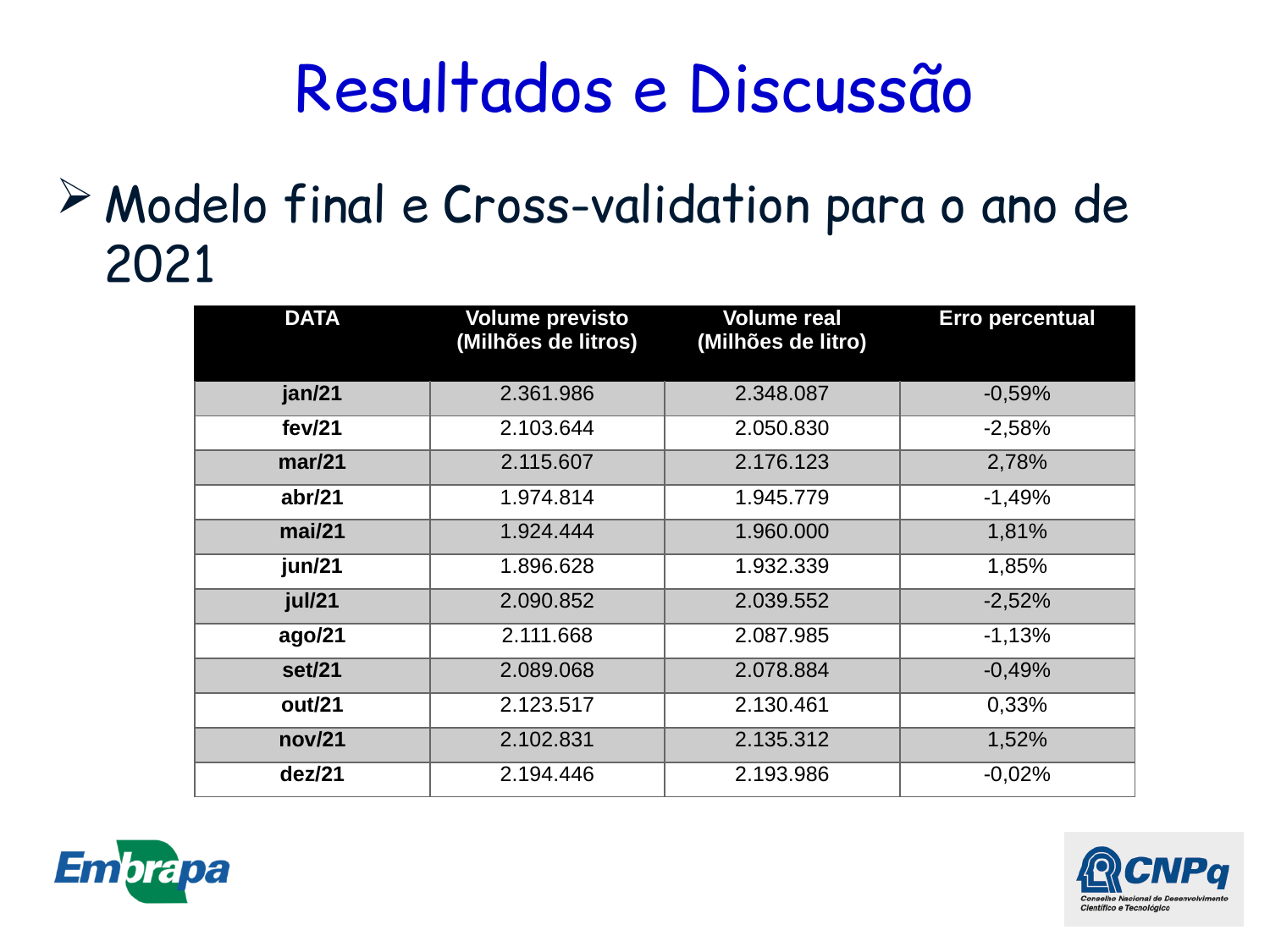

# Resultados e Discussão
Modelo final e Cross-validation para o ano de 2021

| DATA | Volume previsto (Milhões de litros) | Volume real (Milhões de litro) | Erro percentual |
| --- | --- | --- | --- |
| jan/21 | 2.361.986 | 2.348.087 | -0,59% |
| fev/21 | 2.103.644 | 2.050.830 | -2,58% |
| mar/21 | 2.115.607 | 2.176.123 | 2,78% |
| abr/21 | 1.974.814 | 1.945.779 | -1,49% |
| mai/21 | 1.924.444 | 1.960.000 | 1,81% |
| jun/21 | 1.896.628 | 1.932.339 | 1,85% |
| jul/21 | 2.090.852 | 2.039.552 | -2,52% |
| ago/21 | 2.111.668 | 2.087.985 | -1,13% |
| set/21 | 2.089.068 | 2.078.884 | -0,49% |
| out/21 | 2.123.517 | 2.130.461 | 0,33% |
| nov/21 | 2.102.831 | 2.135.312 | 1,52% |
| dez/21 | 2.194.446 | 2.193.986 | -0,02% |